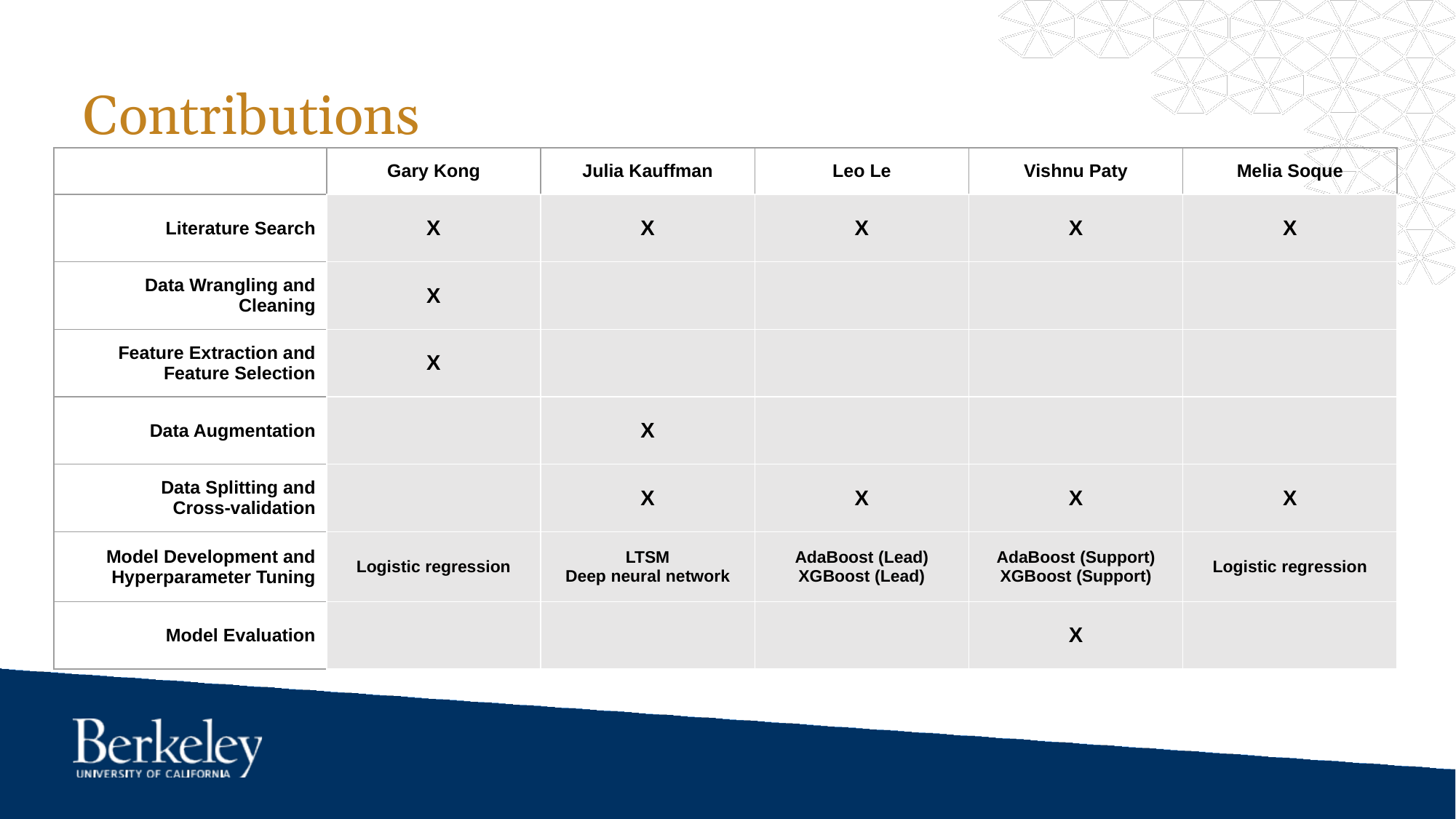

# Contributions
|  | Gary Kong | Julia Kauffman | Leo Le | Vishnu Paty | Melia Soque |
| --- | --- | --- | --- | --- | --- |
| Literature Search | X | X | X | X | X |
| Data Wrangling and Cleaning | X |  |  |  |  |
| Feature Extraction and Feature Selection | X |  |  |  |  |
| Data Augmentation |  | X |  |  |  |
| Data Splitting and Cross-validation |  | X | X | X | X |
| Model Development and Hyperparameter Tuning | Logistic regression | LTSM Deep neural network | AdaBoost (Lead) XGBoost (Lead) | AdaBoost (Support) XGBoost (Support) | Logistic regression |
| Model Evaluation |  |  |  | X |  |